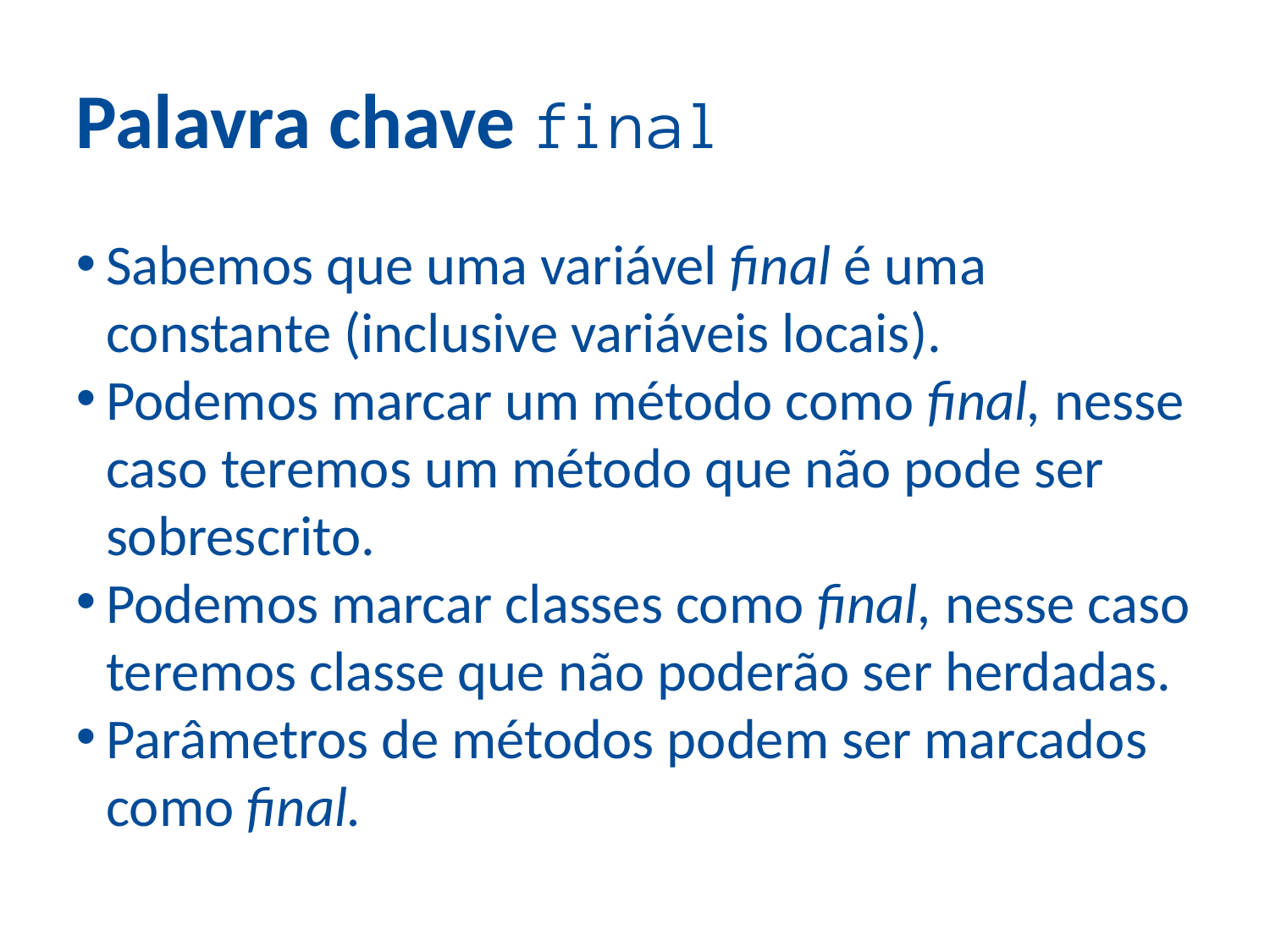

Palavra chave final
Sabemos que uma variável final é uma constante (inclusive variáveis locais).
Podemos marcar um método como final, nesse caso teremos um método que não pode ser sobrescrito.
Podemos marcar classes como final, nesse caso teremos classe que não poderão ser herdadas.
Parâmetros de métodos podem ser marcados como final.